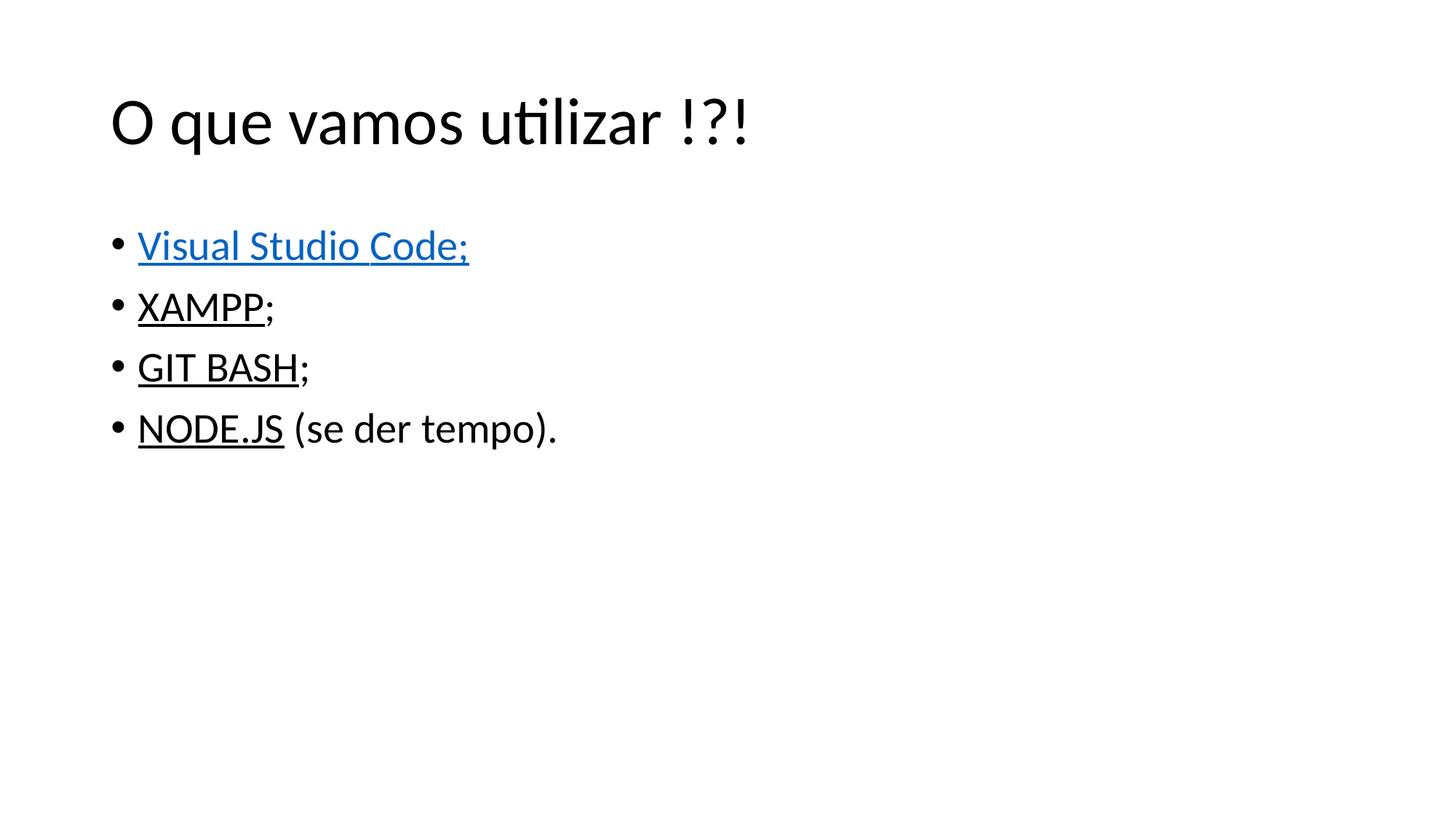

# O que vamos utilizar !?!
Visual Studio Code;
XAMPP;
GIT BASH;
NODE.JS (se der tempo).